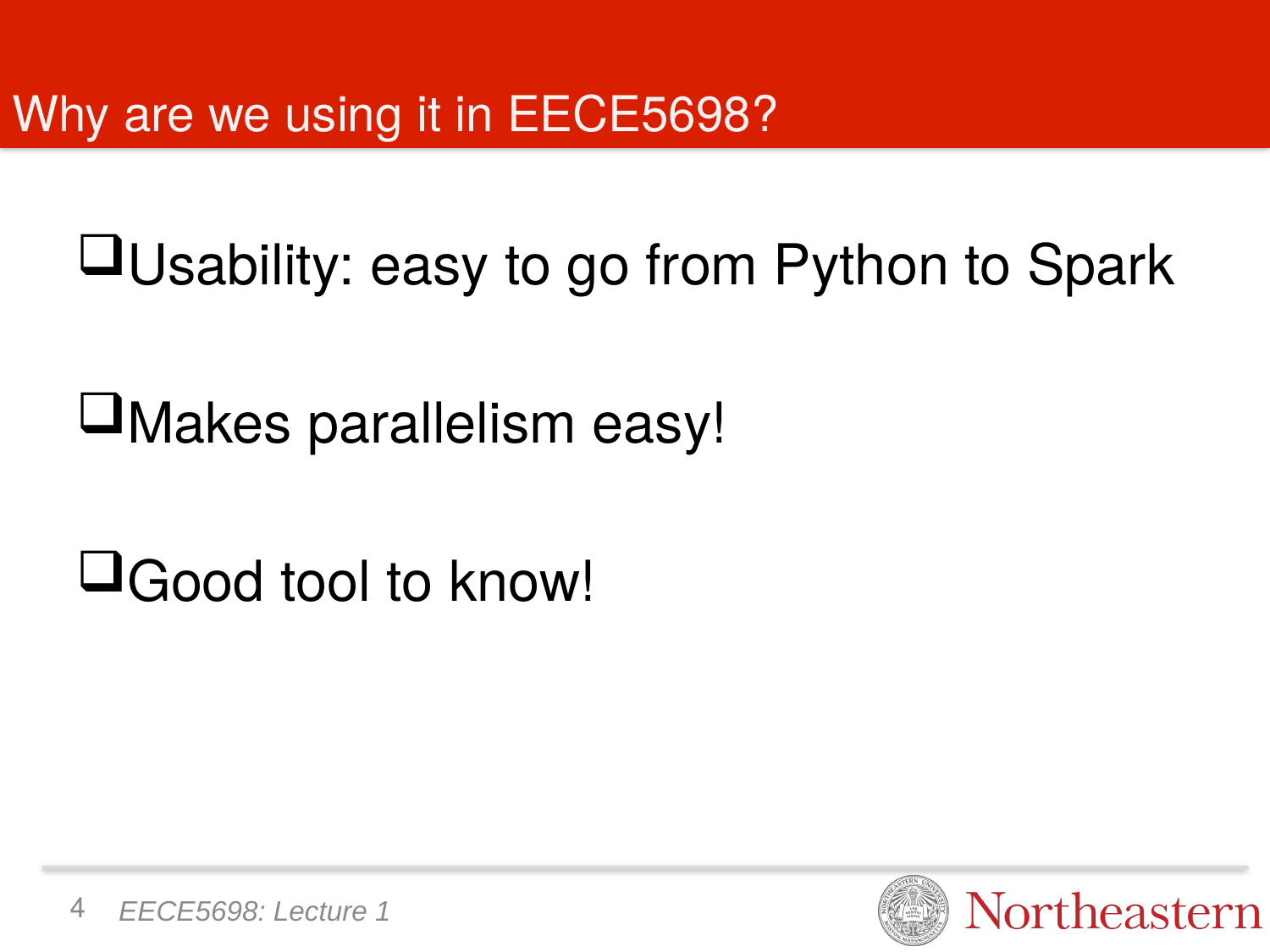

# Why are we using it in EECE5698?
Usability: easy to go from Python to Spark

Makes parallelism easy!

Good tool to know!

4
EECE5698: Lecture 1